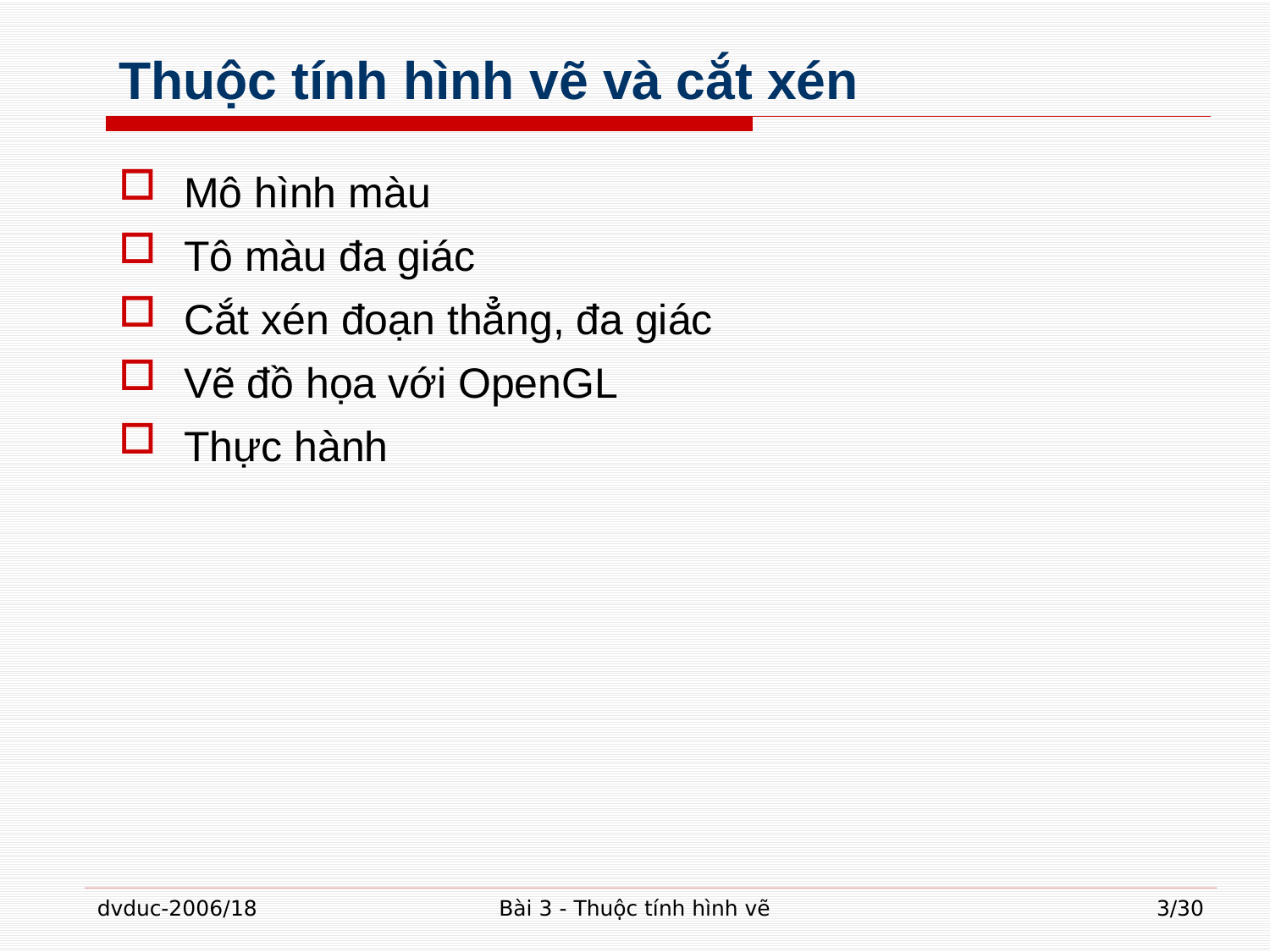

# Thuộc tính hình vẽ và cắt xén
Mô hình màu
Tô màu đa giác
Cắt xén đoạn thẳng, đa giác
Vẽ đồ họa với OpenGL
Thực hành
dvduc-2006/18
Bài 3 - Thuộc tính hình vẽ
3/30